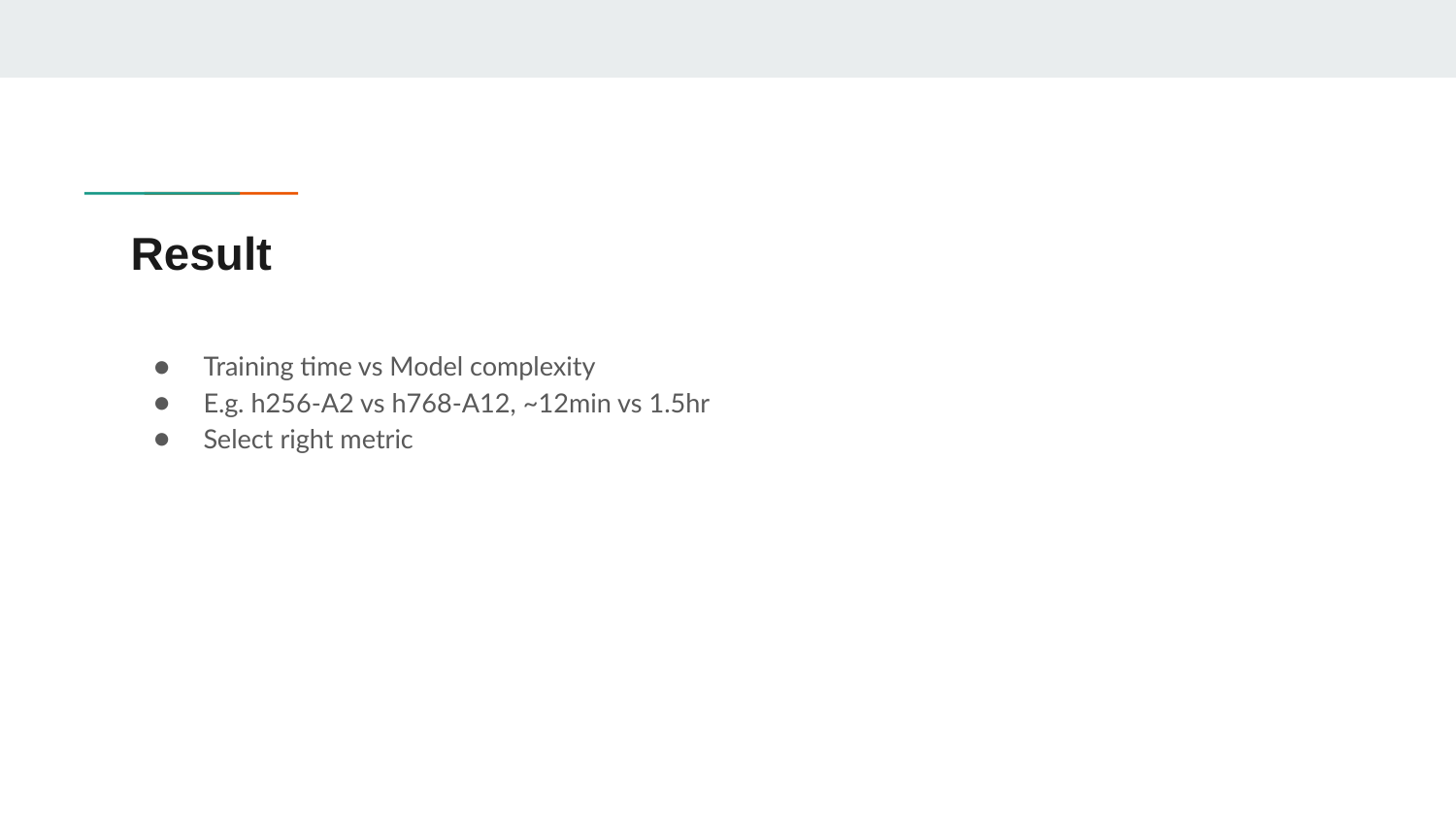

# Result
Training time vs Model complexity
E.g. h256-A2 vs h768-A12, ~12min vs 1.5hr
Select right metric